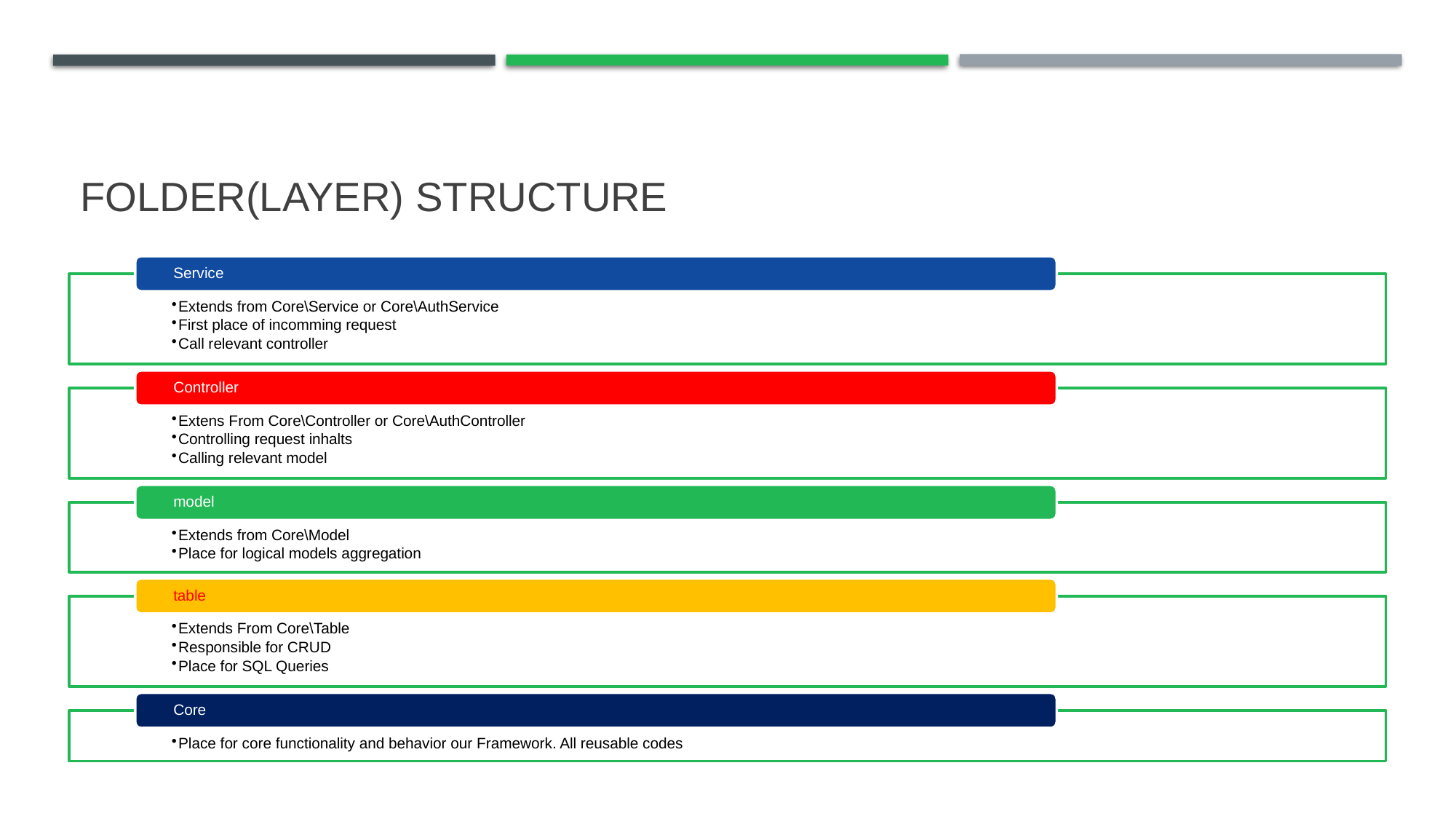

# Folder(Layer) Structure
Extends from Core\Service or Core\AuthService
First place of incomming request
Call relevant controller
Service
Extens From Core\Controller or Core\AuthController
Controlling request inhalts
Calling relevant model
Controller
Extends from Core\Model
Place for logical models aggregation
model
Extends From Core\Table
Responsible for CRUD
Place for SQL Queries
table
Place for core functionality and behavior our Framework. All reusable codes
Core